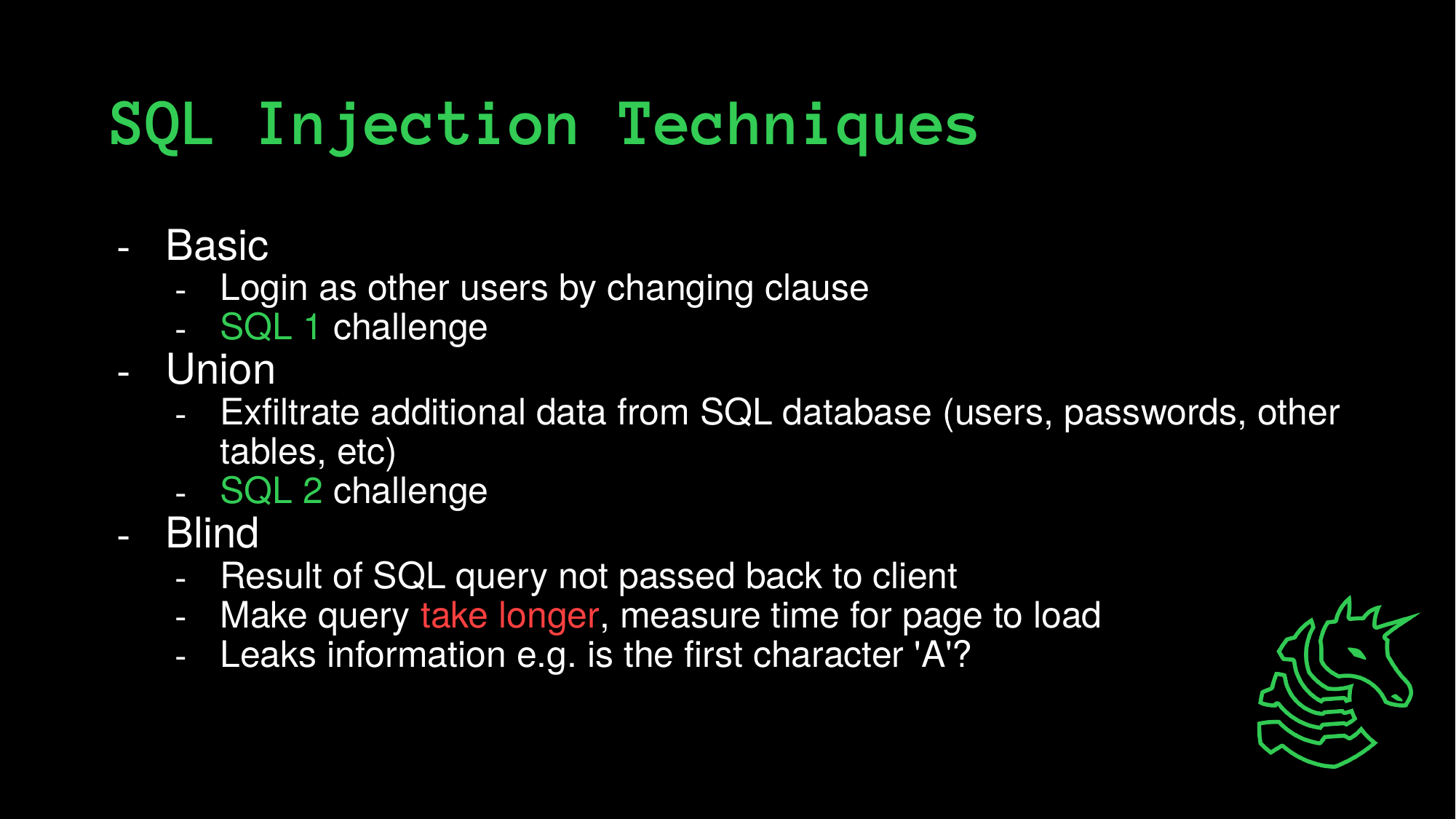

# SQL Injection Techniques
Basic
Login as other users by changing clause
SQL 1 challenge
Union
Exfiltrate additional data from SQL database (users, passwords, other tables, etc)
SQL 2 challenge
Blind
Result of SQL query not passed back to client
Make query take longer, measure time for page to load
Leaks information e.g. is the first character 'A'?